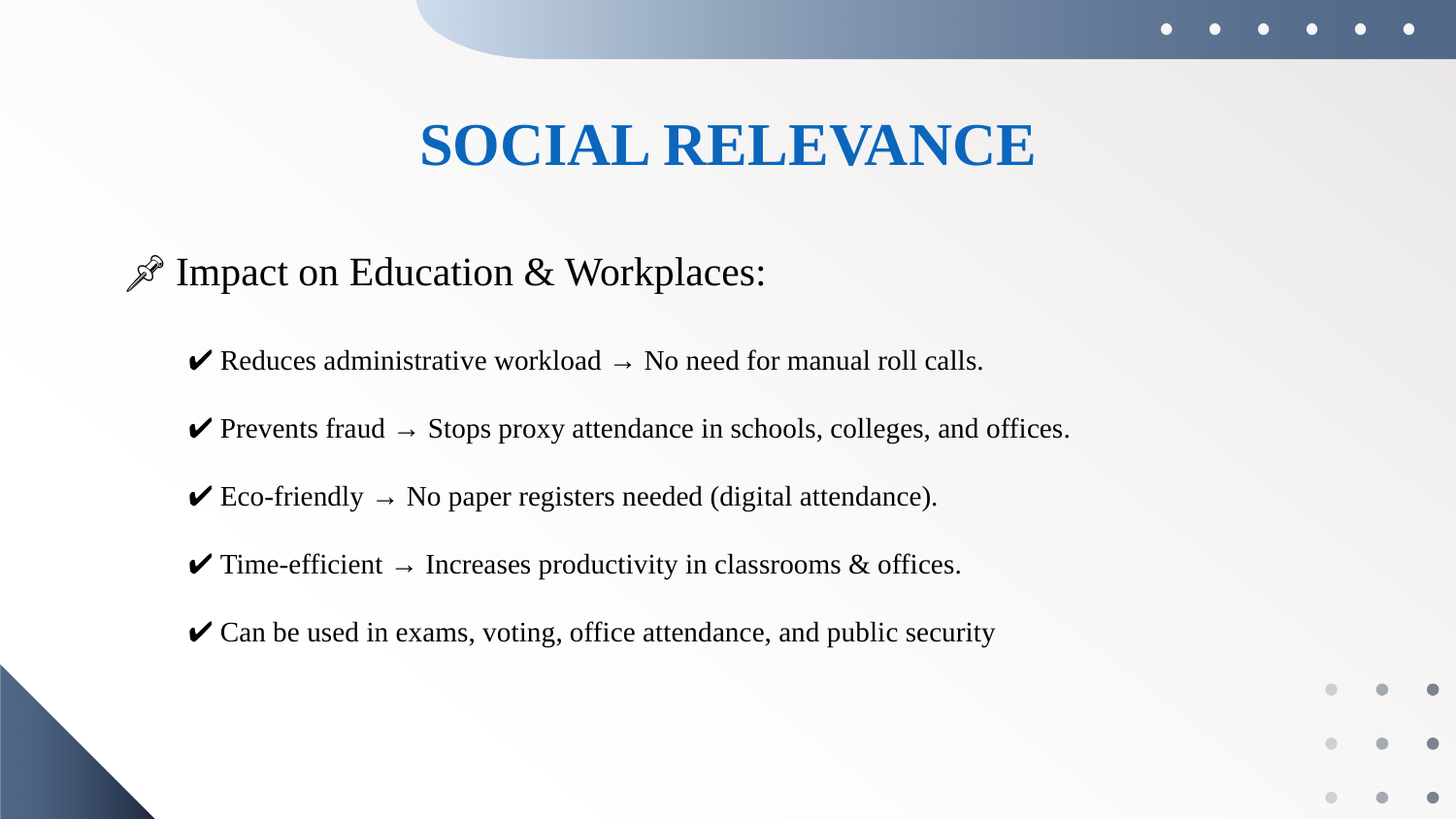

SOCIAL RELEVANCE

📌 Impact on Education & Workplaces:

         ✔ Reduces administrative workload → No need for manual roll calls.

         ✔ Prevents fraud → Stops proxy attendance in schools, colleges, and offices.

         ✔ Eco-friendly → No paper registers needed (digital attendance).

         ✔ Time-efficient → Increases productivity in classrooms & offices.

         ✔ Can be used in exams, voting, office attendance, and public security